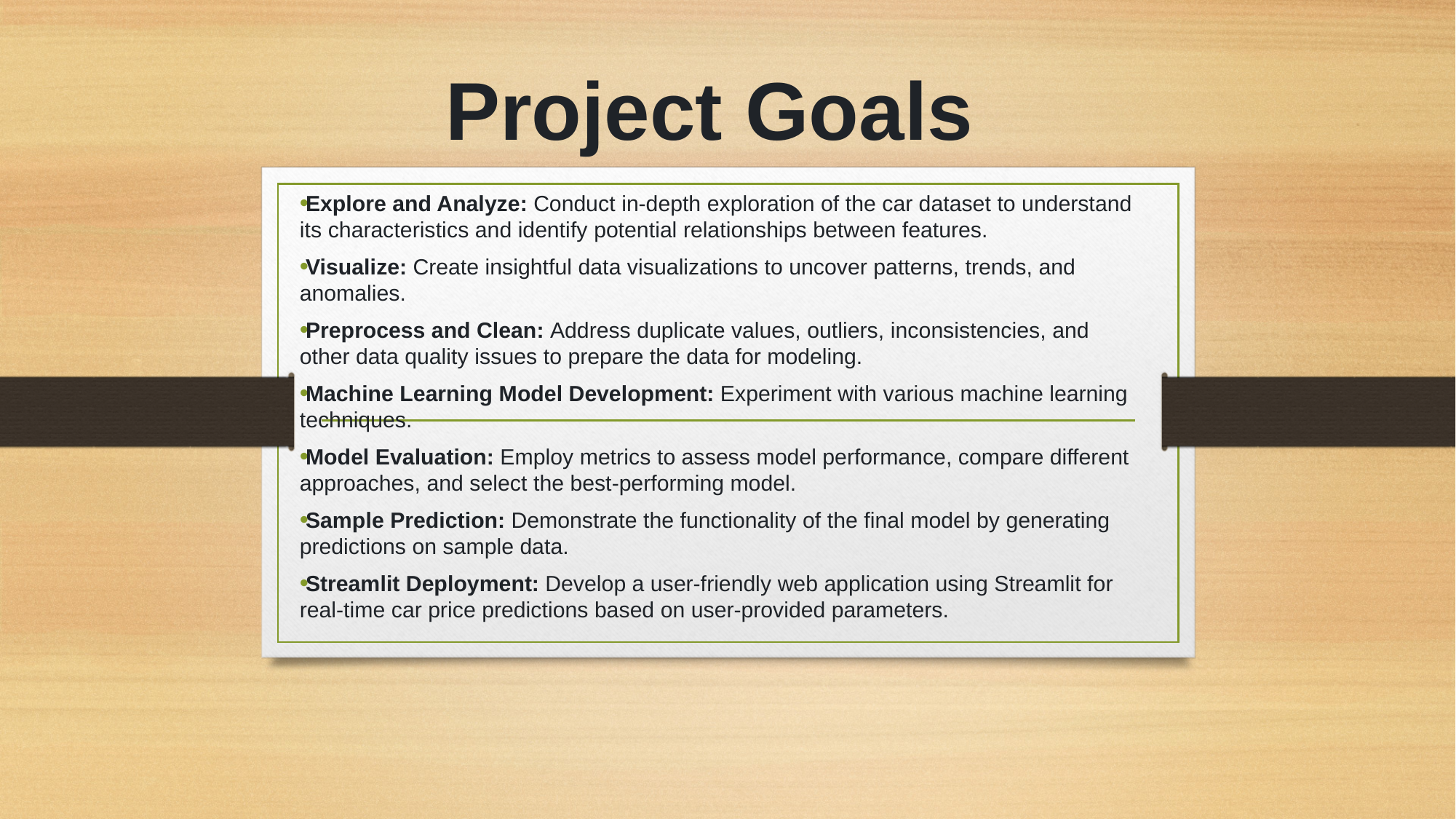

# Project Goals
Explore and Analyze: Conduct in-depth exploration of the car dataset to understand its characteristics and identify potential relationships between features.
Visualize: Create insightful data visualizations to uncover patterns, trends, and anomalies.
Preprocess and Clean: Address duplicate values, outliers, inconsistencies, and other data quality issues to prepare the data for modeling.
Machine Learning Model Development: Experiment with various machine learning techniques.
Model Evaluation: Employ metrics to assess model performance, compare different approaches, and select the best-performing model.
Sample Prediction: Demonstrate the functionality of the final model by generating predictions on sample data.
Streamlit Deployment: Develop a user-friendly web application using Streamlit for real-time car price predictions based on user-provided parameters.